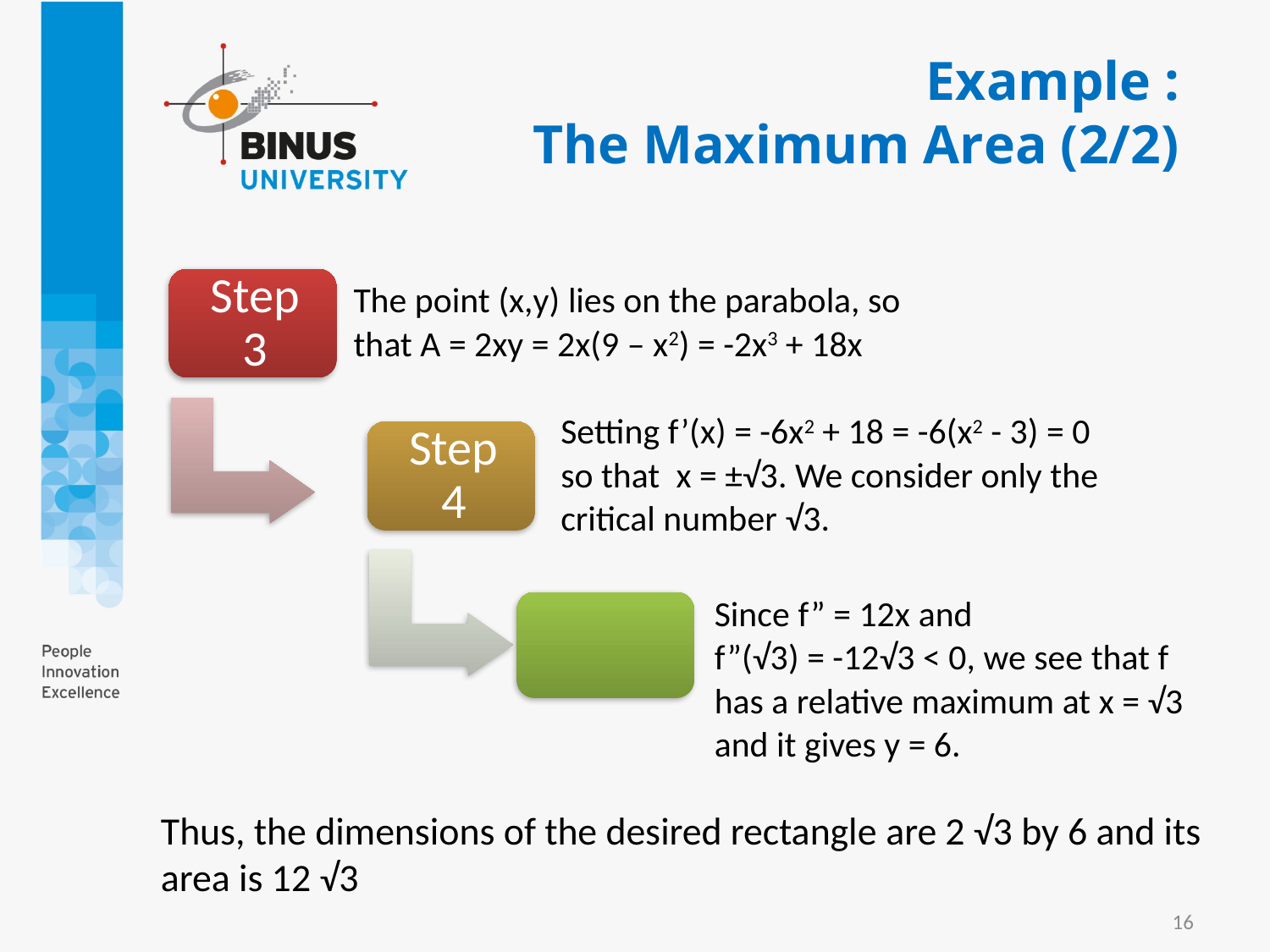

# Example : The Maximum Area (2/2)
Step 3
The point (x,y) lies on the parabola, so
that A = 2xy = 2x(9 – x2) = -2x3 + 18x
Step 4
Setting f’(x) = -6x2 + 18 = -6(x2 - 3) = 0
so that  x = ±√3. We consider only the
critical number √3.

Since f” = 12x and
f”(√3) = -12√3 < 0, we see that f
has a relative maximum at x = √3
and it gives y = 6.
Thus, the dimensions of the desired rectangle are 2 √3 by 6 and its area is 12 √3
16